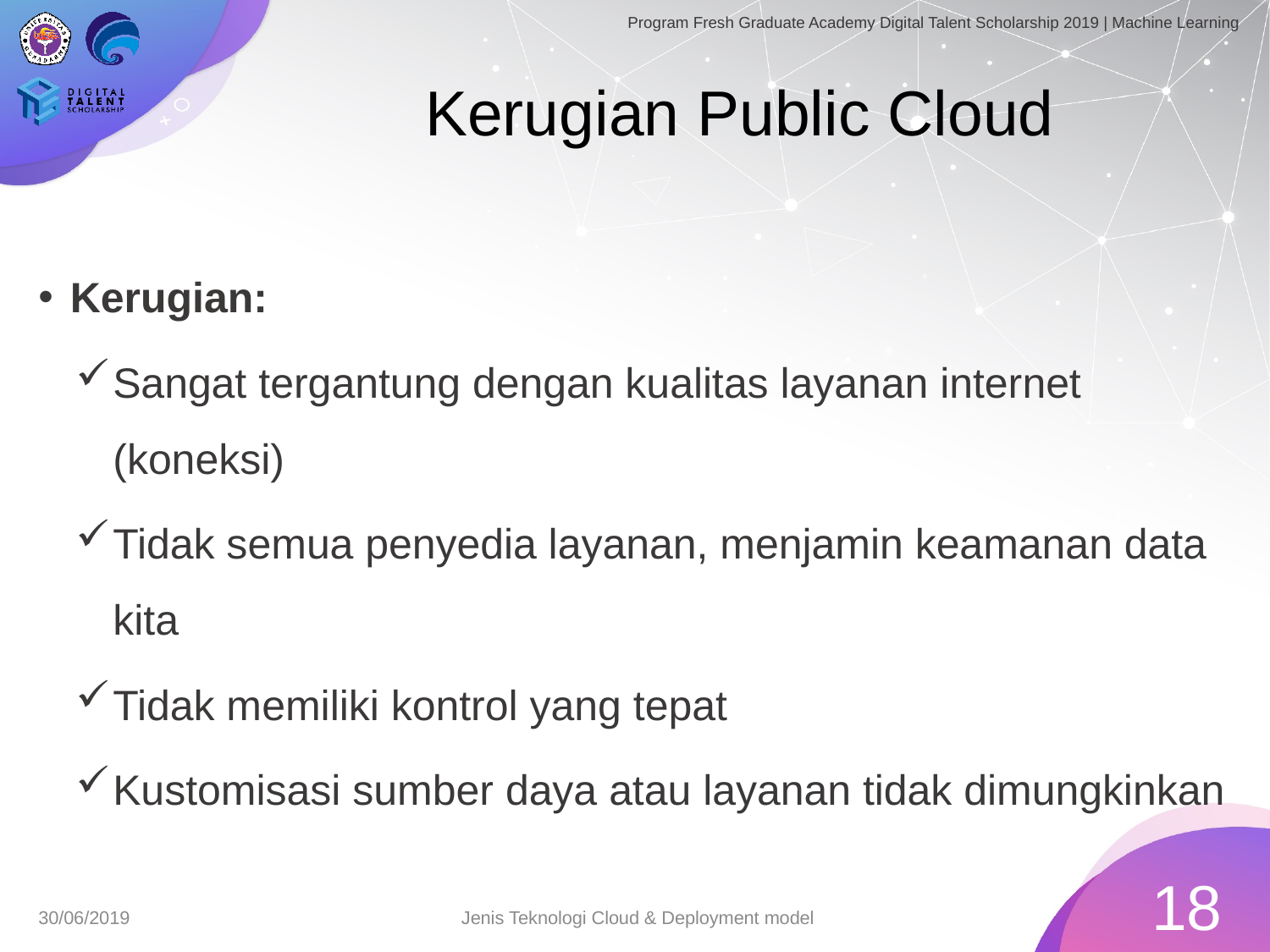

# Kerugian Public Cloud
Kerugian:
Sangat tergantung dengan kualitas layanan internet (koneksi)
Tidak semua penyedia layanan, menjamin keamanan data kita
Tidak memiliki kontrol yang tepat
Kustomisasi sumber daya atau layanan tidak dimungkinkan
18
Jenis Teknologi Cloud & Deployment model
30/06/2019